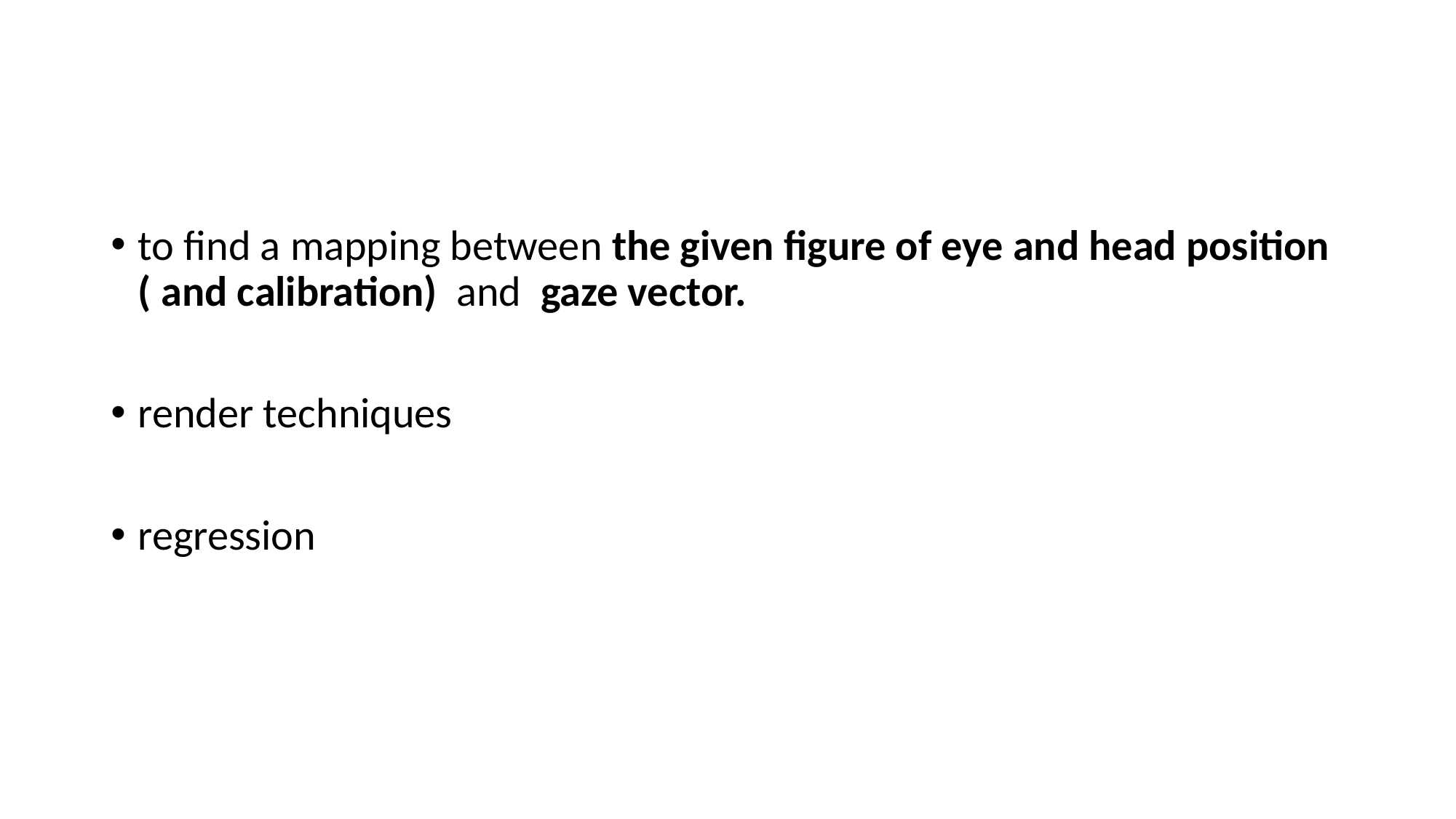

#
to find a mapping between the given figure of eye and head position ( and calibration)  and  gaze vector.

render techniques

regression